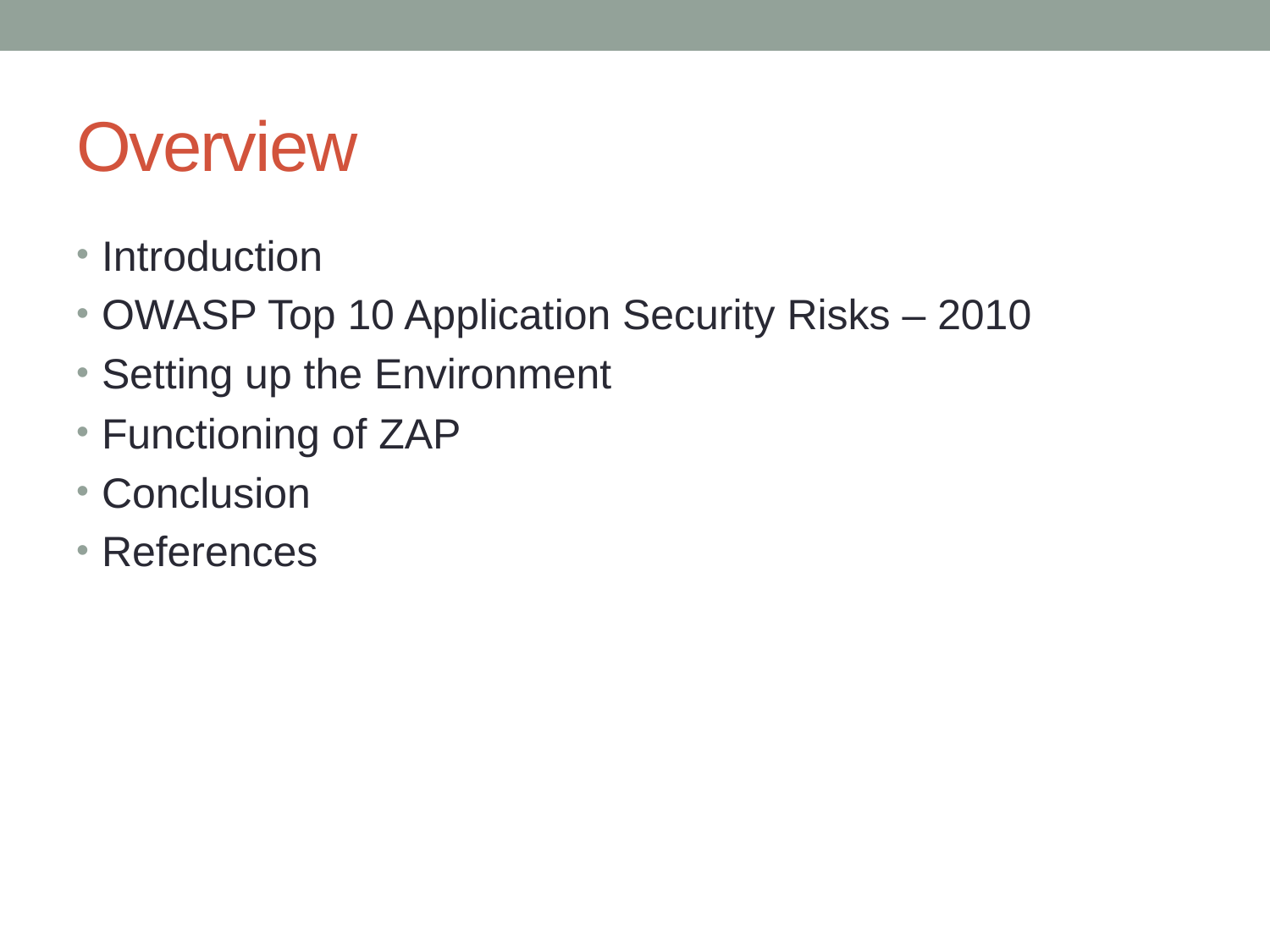

# Overview
Introduction
OWASP Top 10 Application Security Risks – 2010
Setting up the Environment
Functioning of ZAP
Conclusion
References